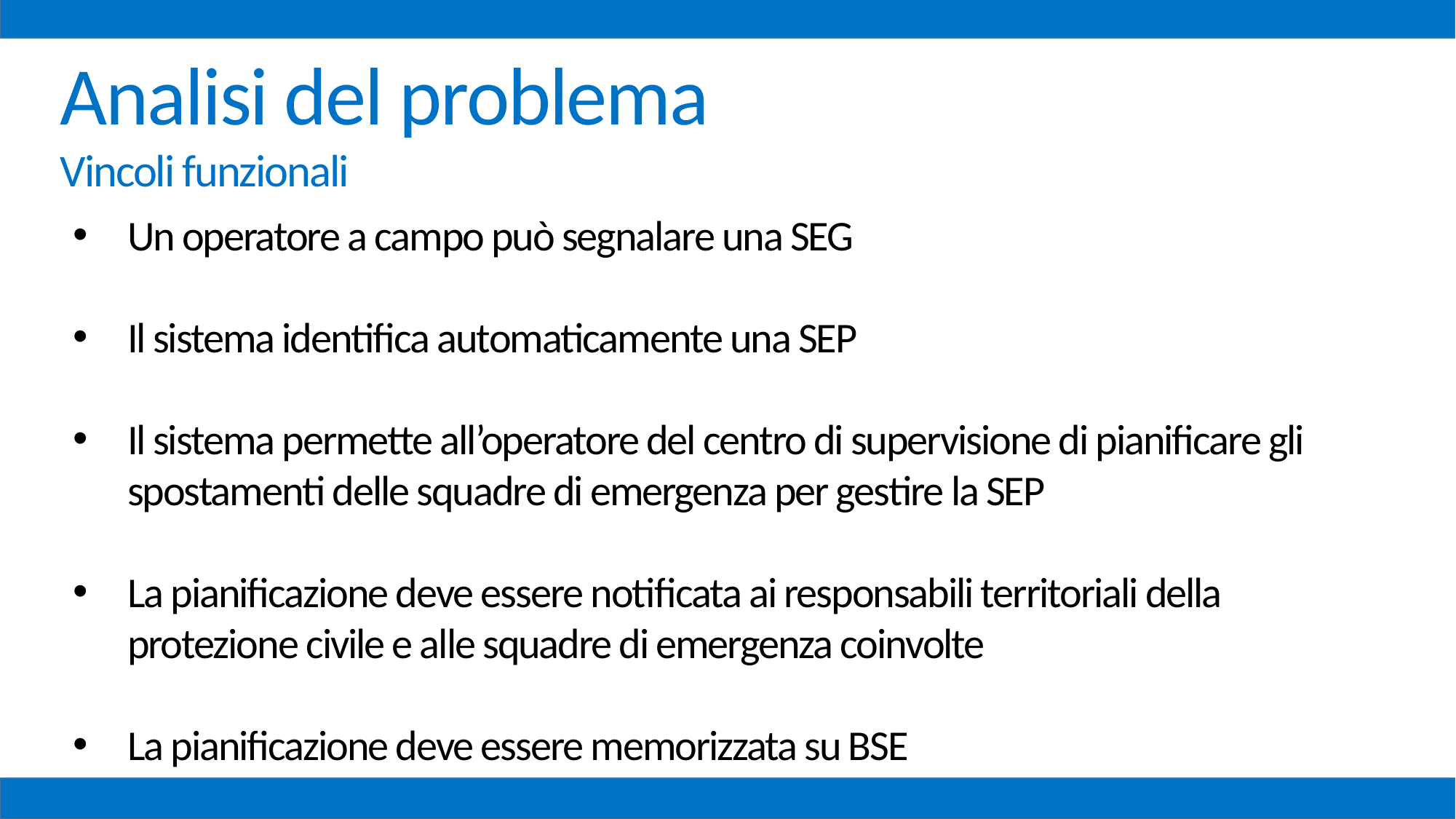

Analisi del problema
Vincoli funzionali
Un operatore a campo può segnalare una SEG

Il sistema identifica automaticamente una SEP

Il sistema permette all’operatore del centro di supervisione di pianificare gli spostamenti delle squadre di emergenza per gestire la SEP

La pianificazione deve essere notificata ai responsabili territoriali della protezione civile e alle squadre di emergenza coinvolte

La pianificazione deve essere memorizzata su BSE